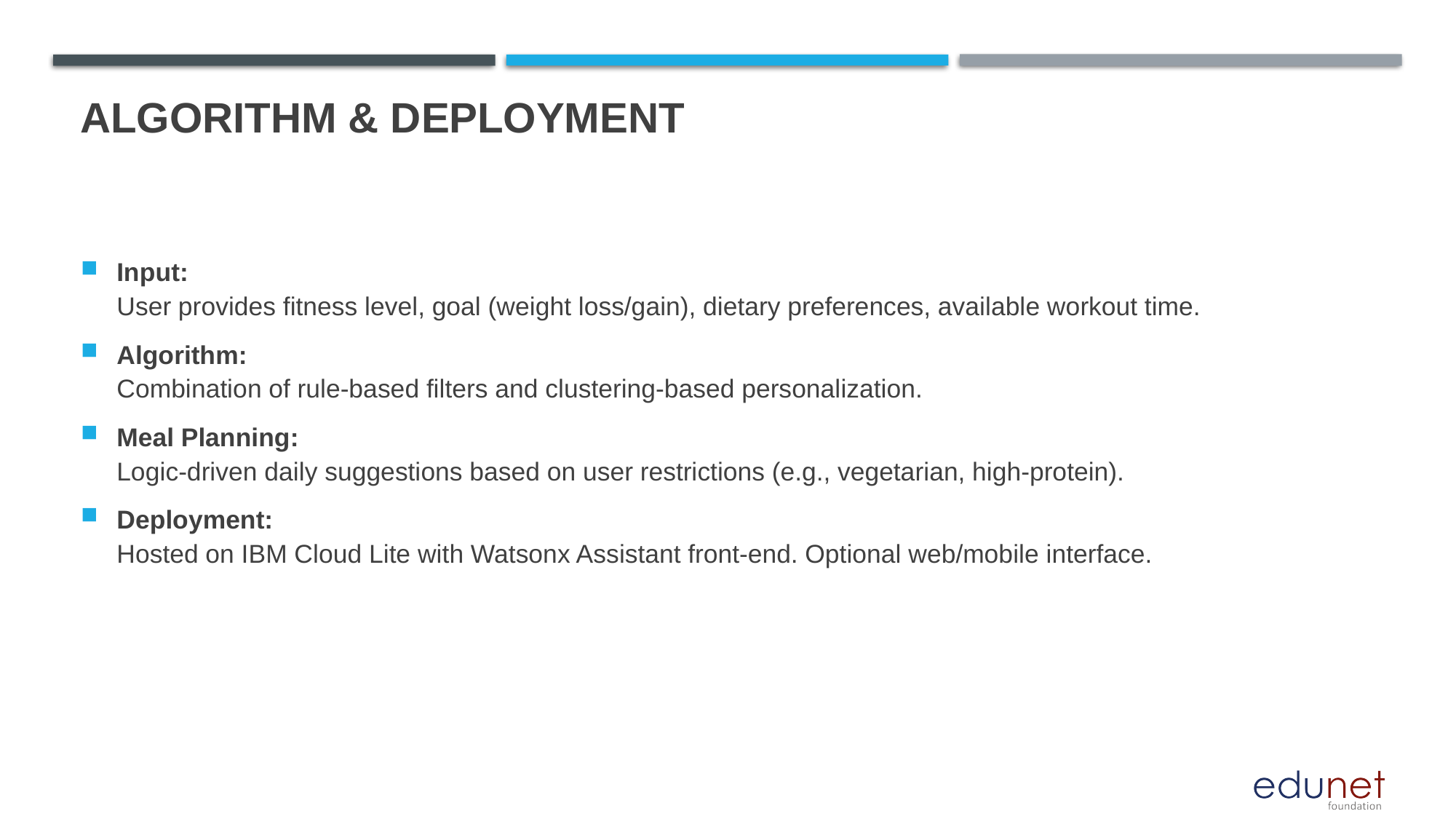

# Algorithm & Deployment
Input:
User provides fitness level, goal (weight loss/gain), dietary preferences, available workout time.
Algorithm:
Combination of rule-based filters and clustering-based personalization.
Meal Planning:
Logic-driven daily suggestions based on user restrictions (e.g., vegetarian, high-protein).
Deployment:
Hosted on IBM Cloud Lite with Watsonx Assistant front-end. Optional web/mobile interface.